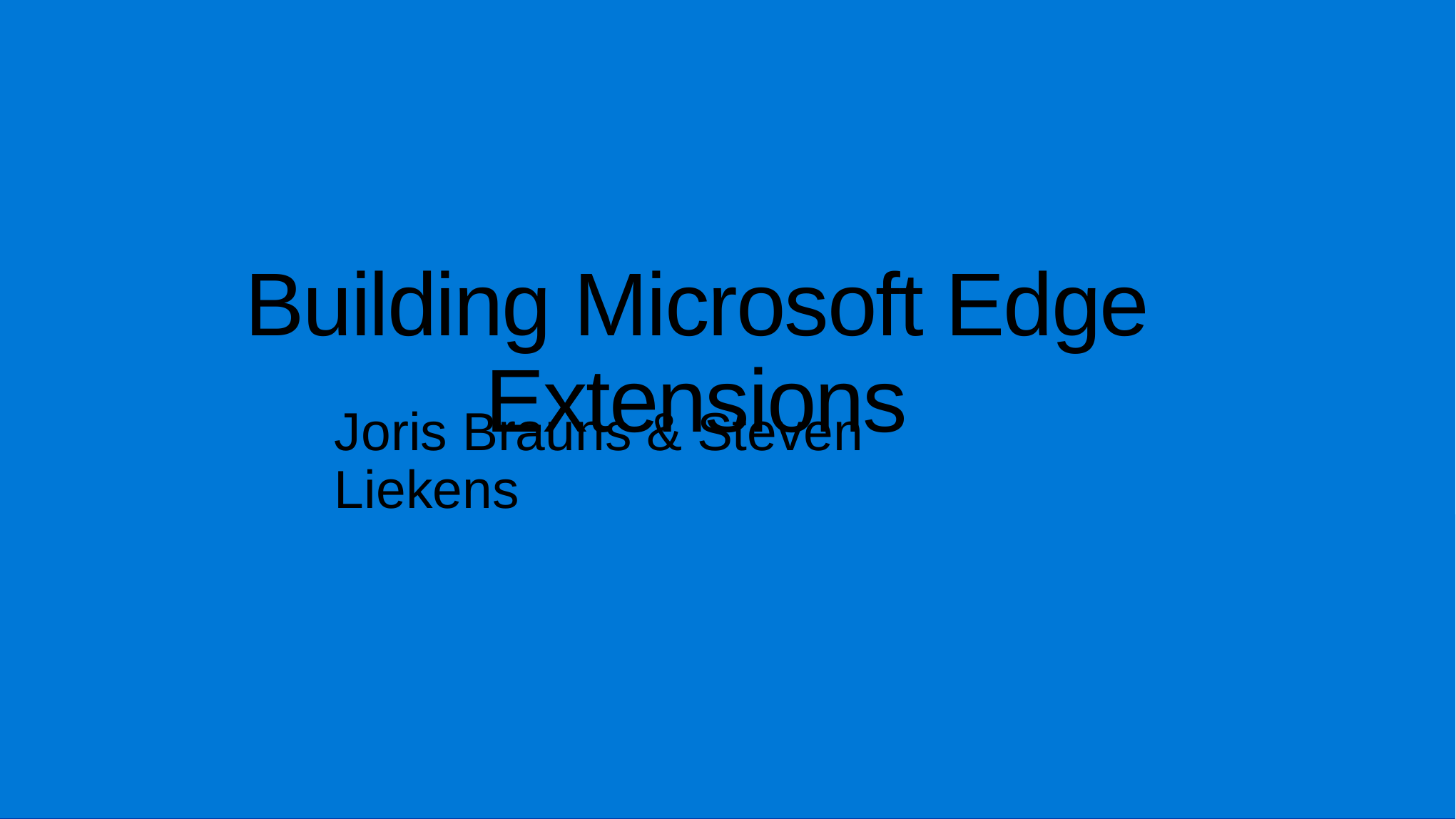

# Building Microsoft Edge Extensions
Joris Brauns & Steven Liekens